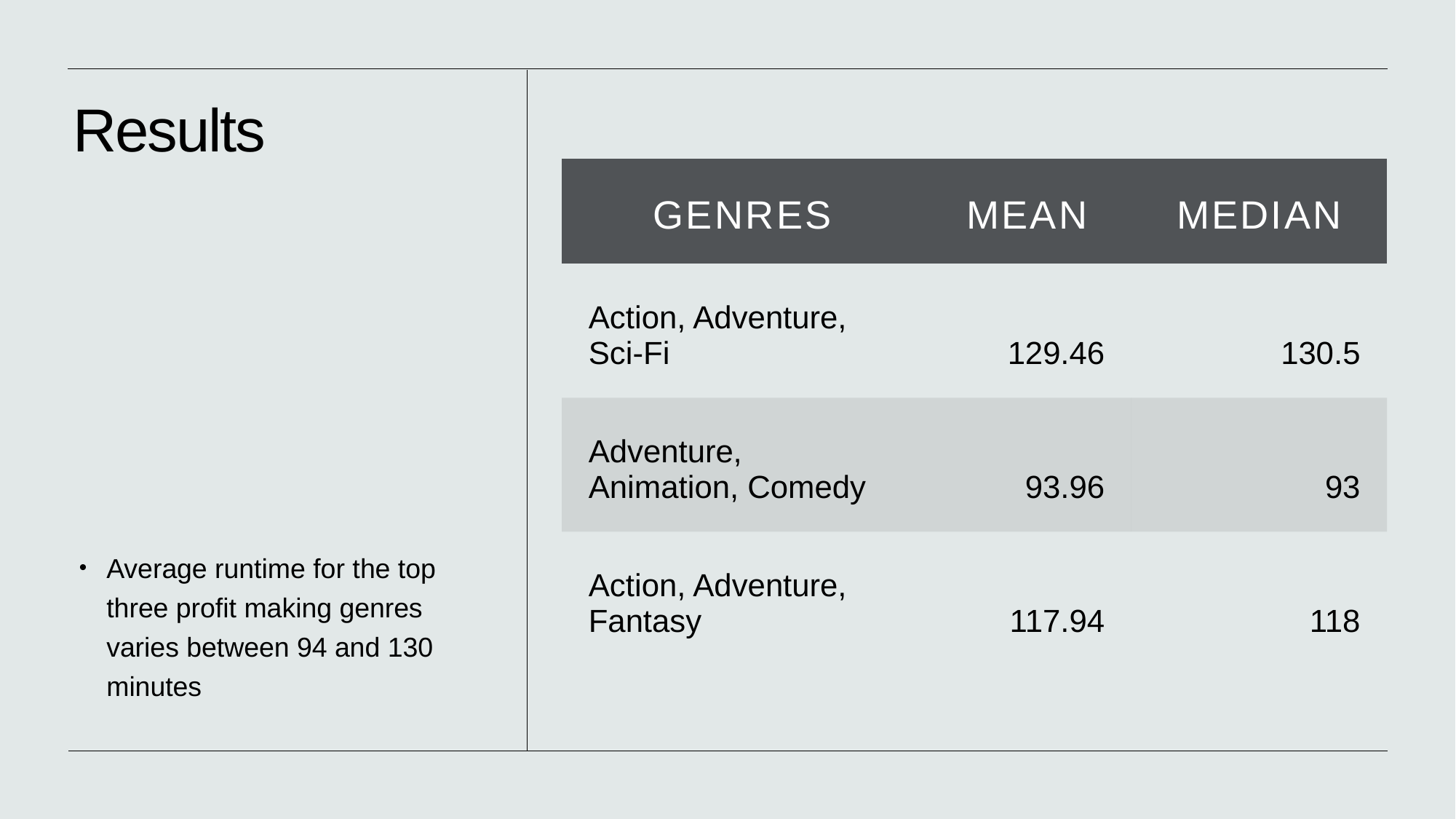

# Results
| Genres | Mean | Median |
| --- | --- | --- |
| Action, Adventure, Sci-Fi | 129.46 | 130.5 |
| Adventure, Animation, Comedy | 93.96 | 93 |
| Action, Adventure, Fantasy | 117.94 | 118 |
Average runtime for the top three profit making genres varies between 94 and 130 minutes